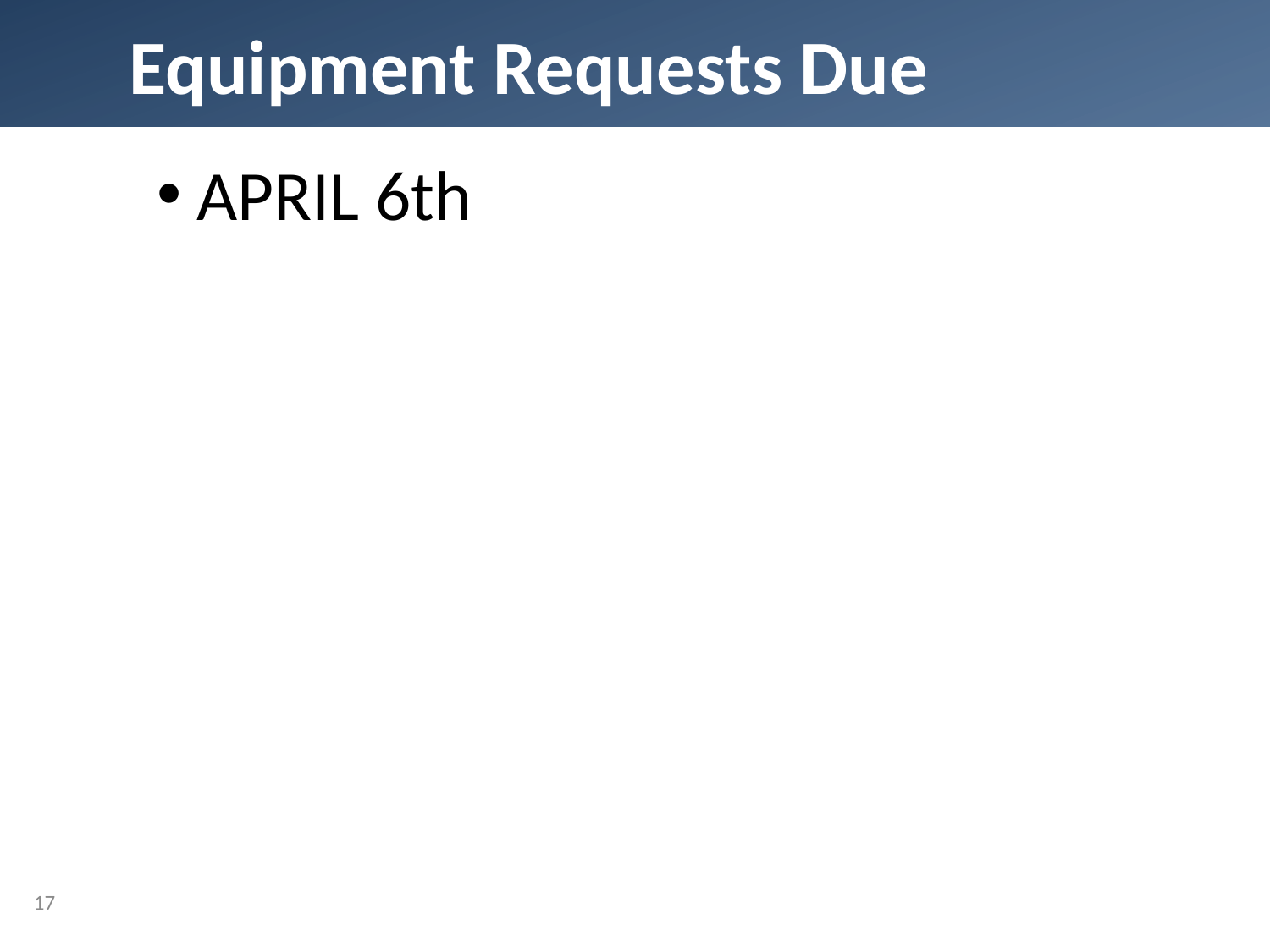

# Equipment Requests Due

APRIL 6th

17